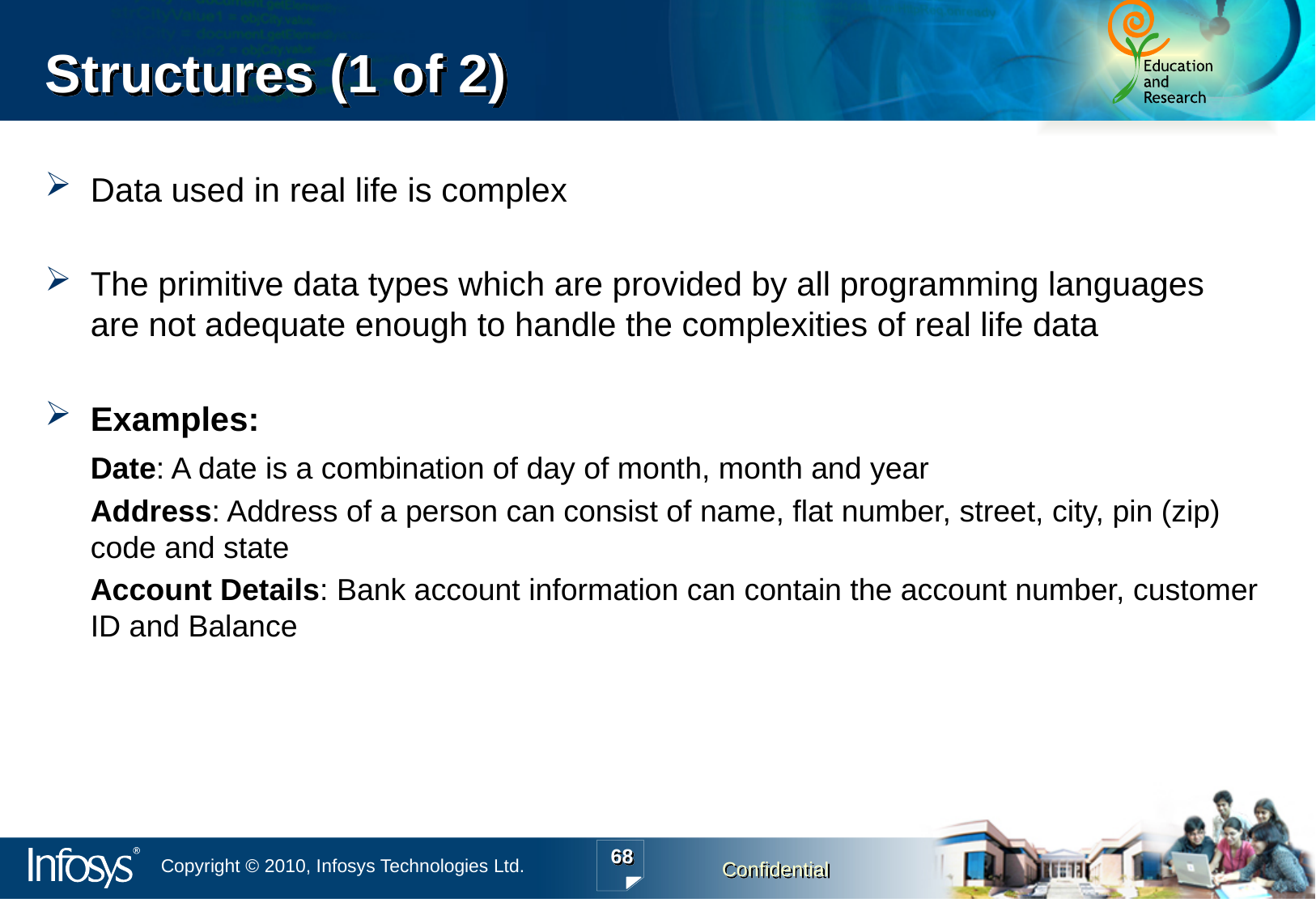

Structures (1 of 2)
Data used in real life is complex

The primitive data types which are provided by all programming languages are not adequate enough to handle the complexities of real life data

Examples:
	Date: A date is a combination of day of month, month and year
	Address: Address of a person can consist of name, flat number, street, city, pin (zip) code and state
	Account Details: Bank account information can contain the account number, customer ID and Balance